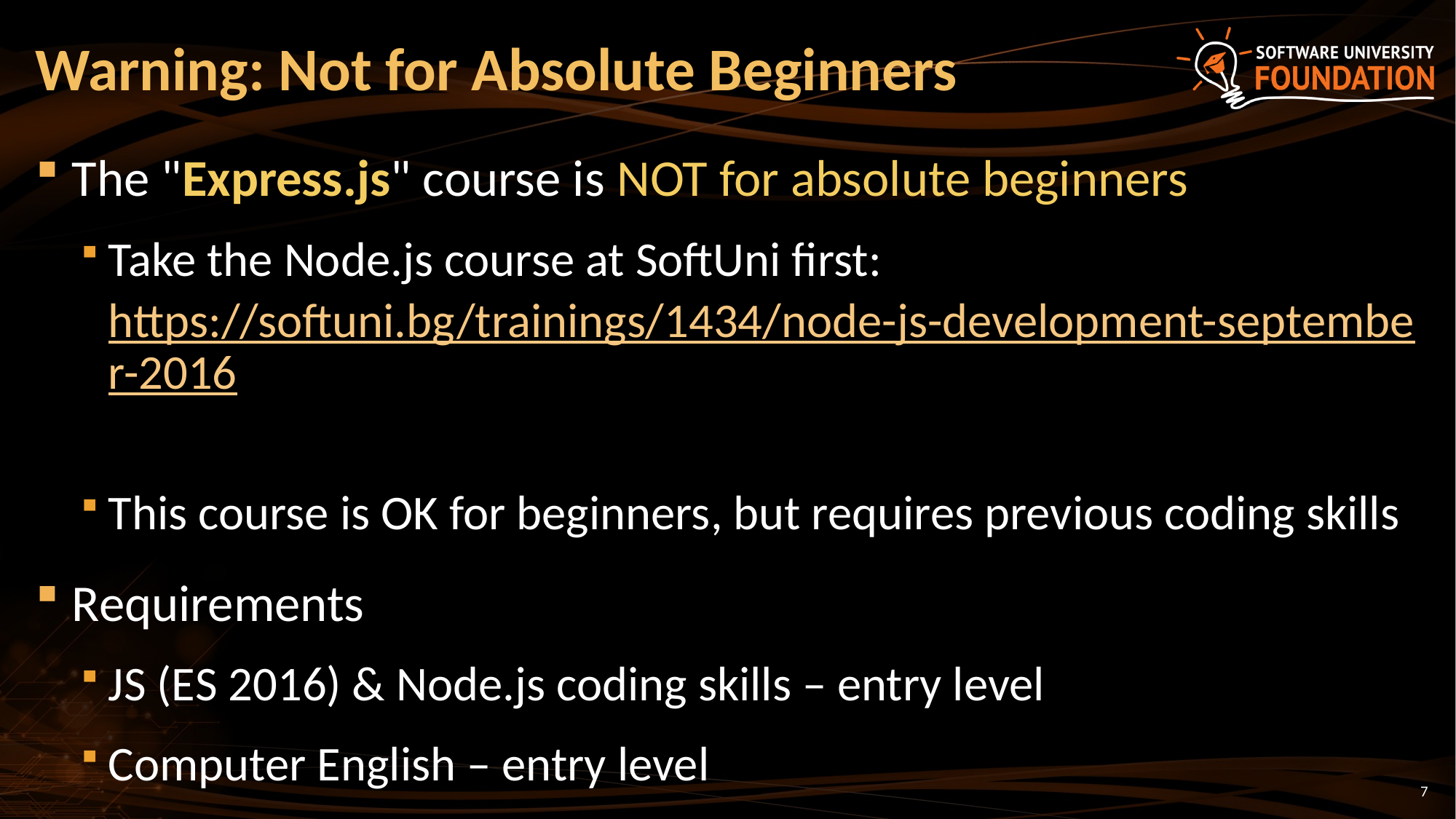

# Warning: Not for Absolute Beginners
The "Express.js" course is NOT for absolute beginners
Take the Node.js course at SoftUni first:
https://softuni.bg/trainings/1434/node-js-development-september-2016
This course is OK for beginners, but requires previous coding skills
Requirements
JS (ES 2016) & Node.js coding skills – entry level
Computer English – entry level
7